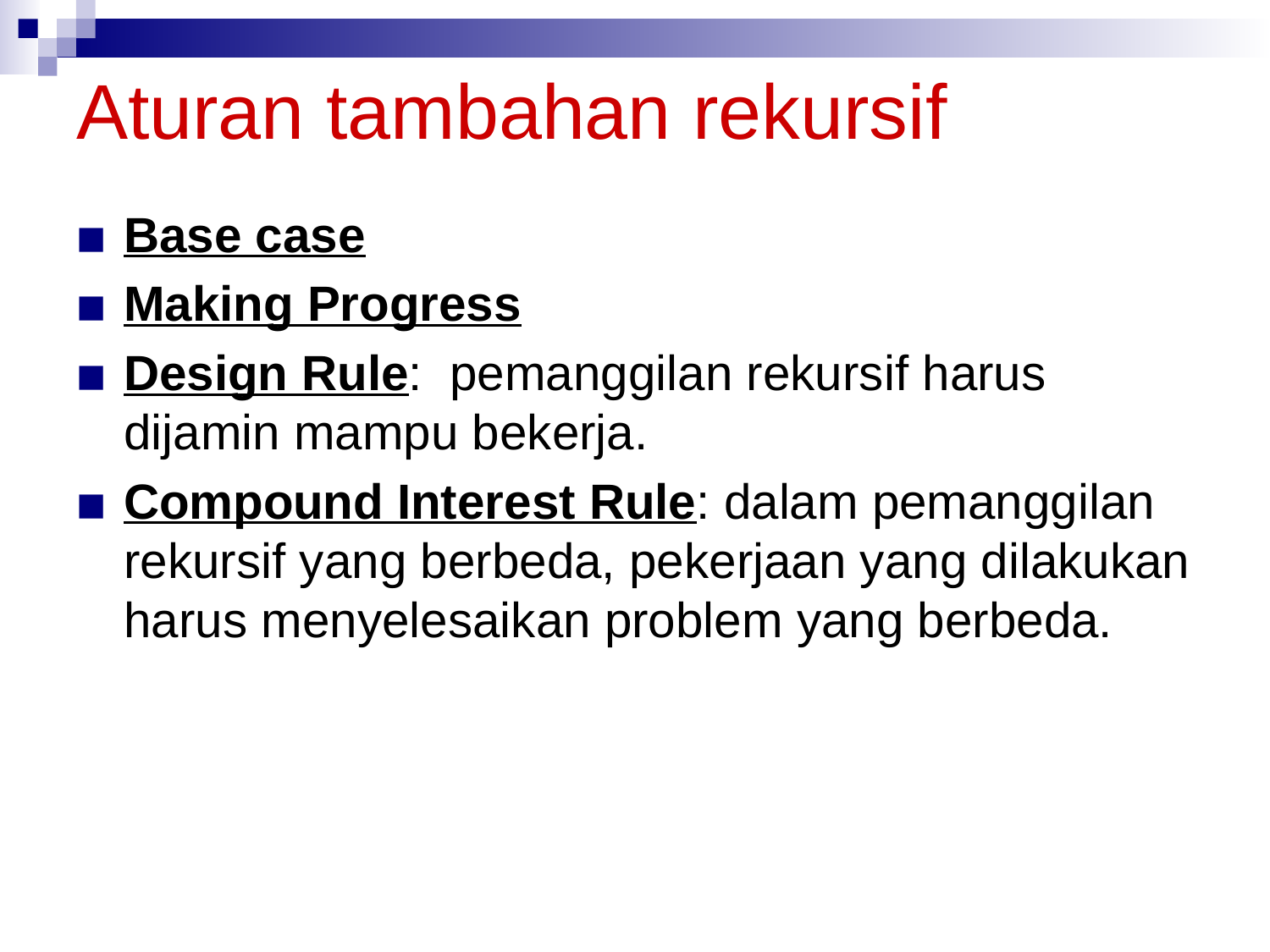

# Aturan tambahan rekursif
Base case
Making Progress
Design Rule:  pemanggilan rekursif harus dijamin mampu bekerja.
Compound Interest Rule: dalam pemanggilan rekursif yang berbeda, pekerjaan yang dilakukan harus menyelesaikan problem yang berbeda.